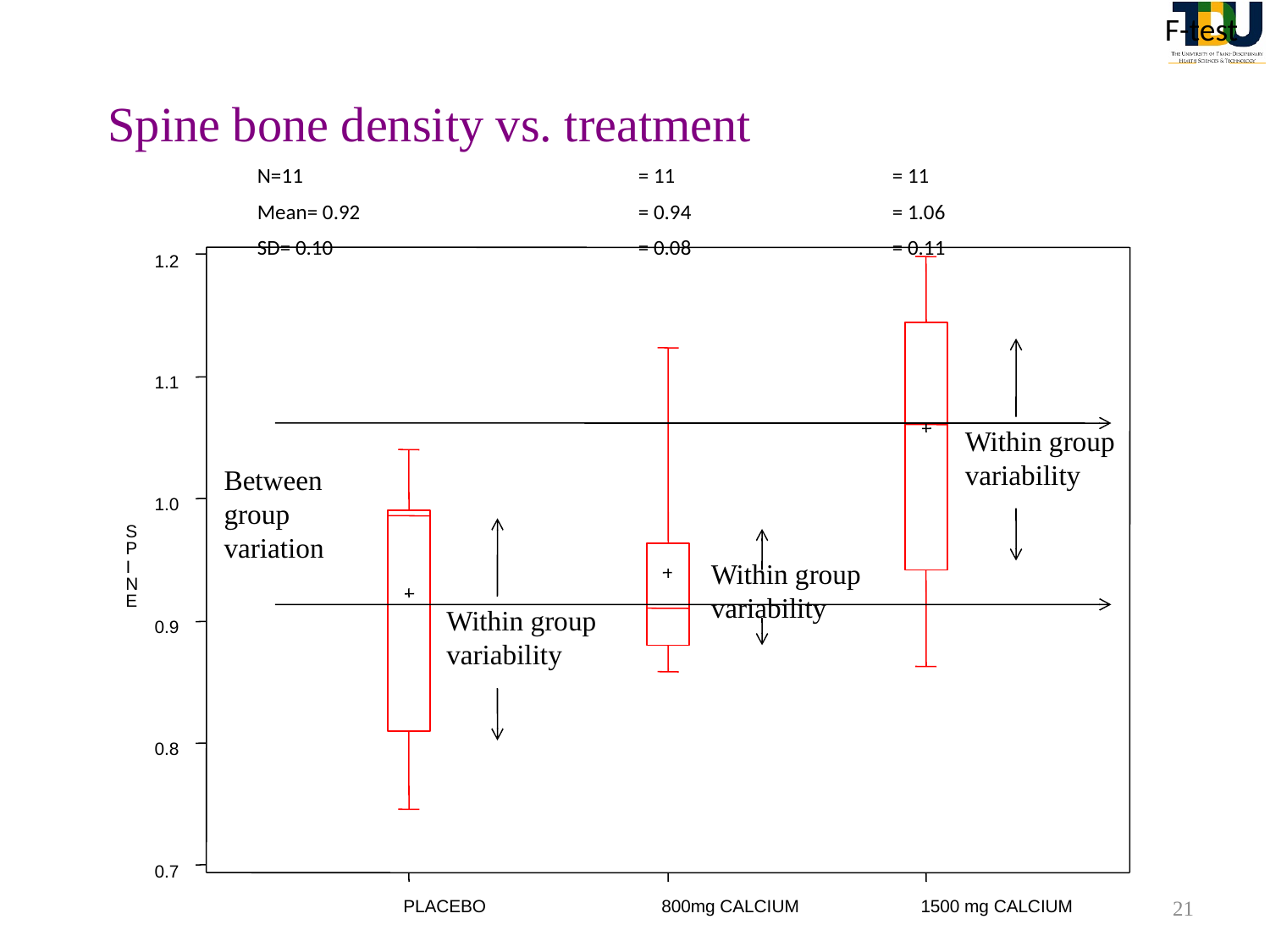

F-test
Spine bone density vs. treatment
N=11			= 11		= 11
Mean= 0.92			= 0.94		= 1.06
SD= 0.10			= 0.08		= 0.11

1.2

Within group variability

1.1

Between group variation

1.0

Within group variability

S

Within group variability

P

I

N

E

0.9

0.8

0.7

21
PLACEBO
800mg CALCIUM
1500 mg CALCIUM